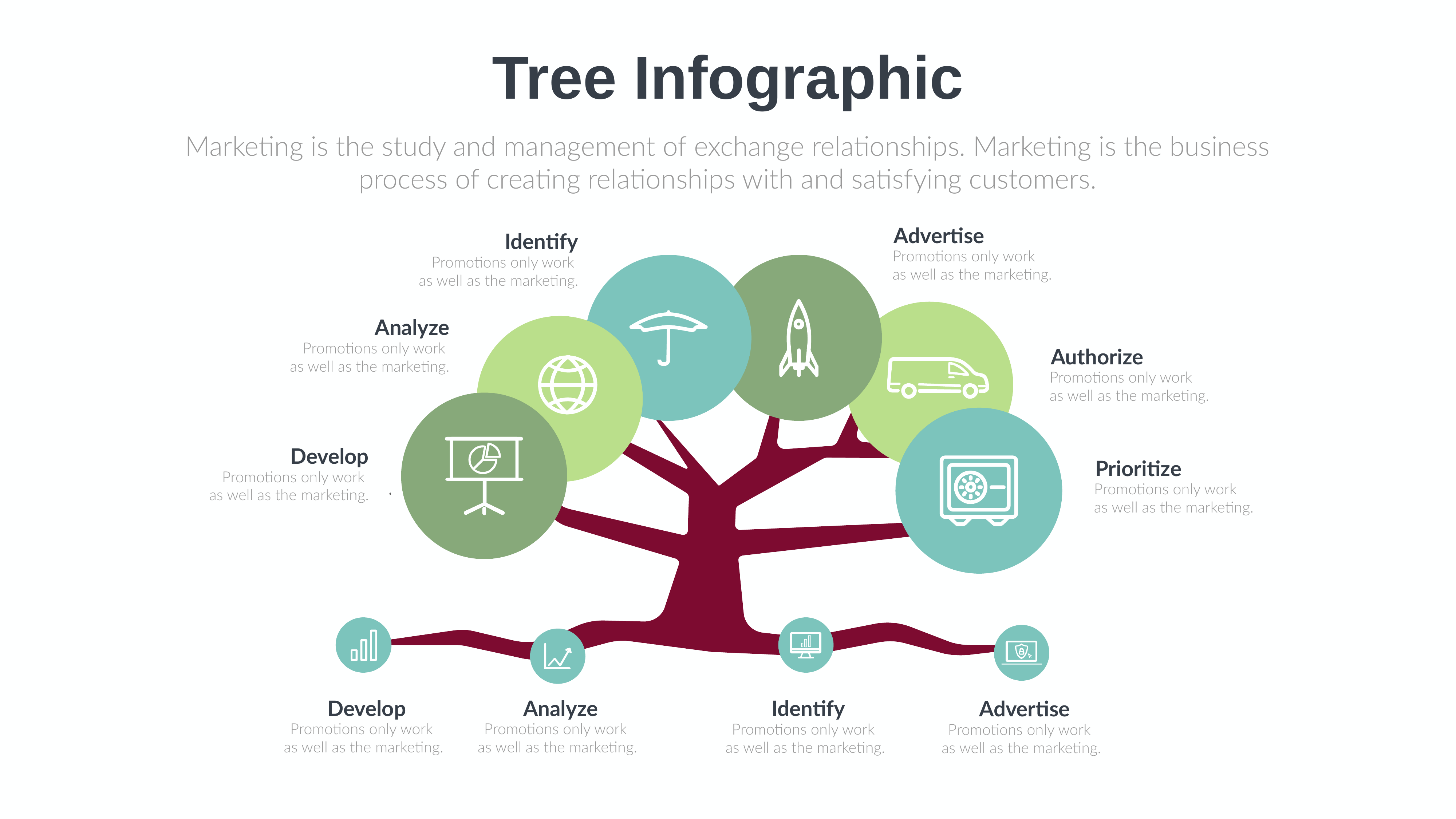

Tree Infographic
Marketing is the study and management of exchange relationships. Marketing is the business process of creating relationships with and satisfying customers.
Advertise
Identify
Promotions only work
as well as the marketing.
Promotions only work
as well as the marketing.

Analyze

Promotions only work
as well as the marketing.
Authorize

Promotions only work
as well as the marketing.

Develop

Prioritize

Promotions only work
as well as the marketing.

Promotions only work
as well as the marketing.

Develop
Analyze
Identify
Advertise
Promotions only work
as well as the marketing.
Promotions only work
as well as the marketing.
Promotions only work
as well as the marketing.
Promotions only work
as well as the marketing.